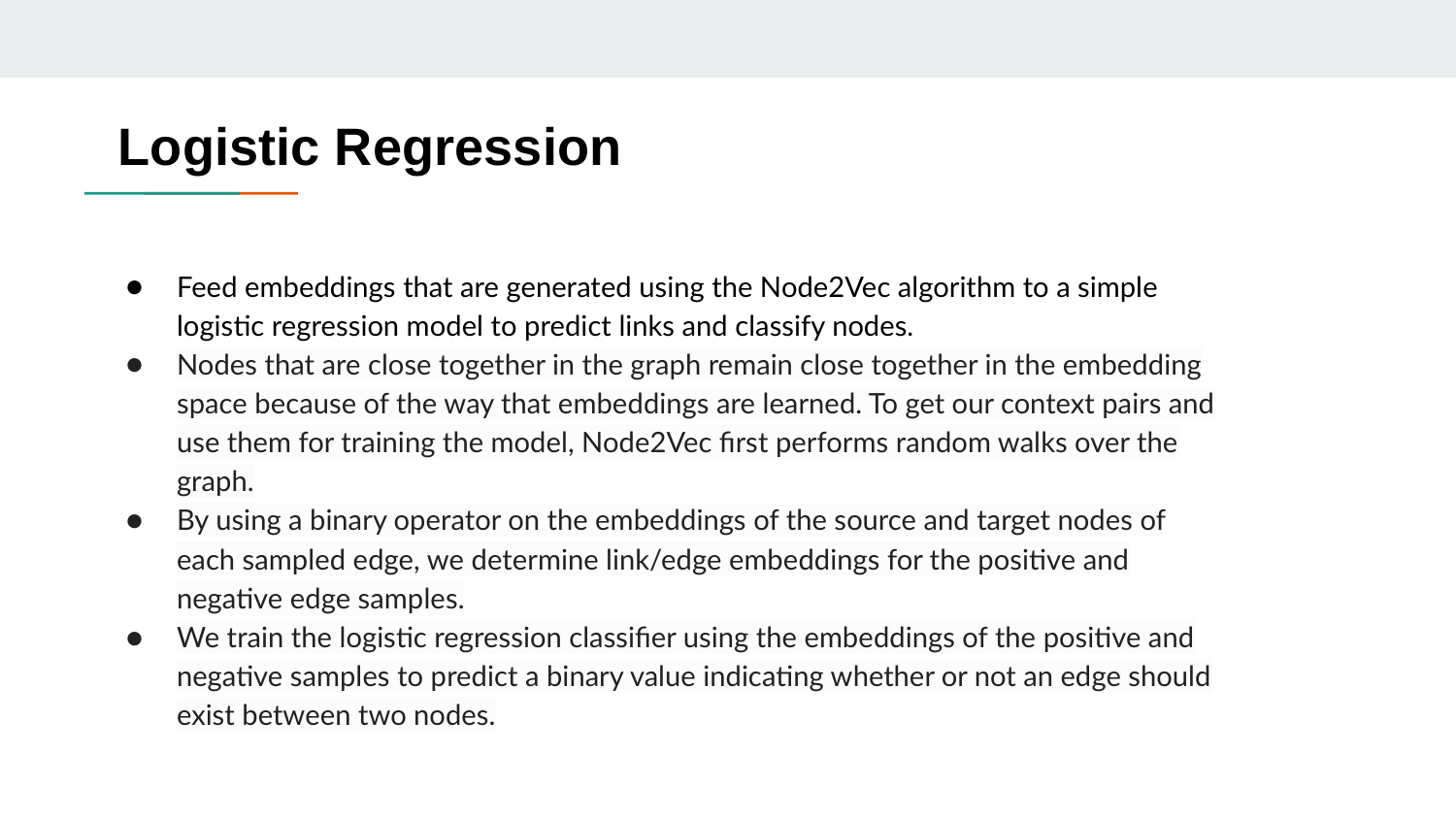

# Logistic Regression
Feed embeddings that are generated using the Node2Vec algorithm to a simple logistic regression model to predict links and classify nodes.
Nodes that are close together in the graph remain close together in the embedding space because of the way that embeddings are learned. To get our context pairs and use them for training the model, Node2Vec first performs random walks over the graph.
By using a binary operator on the embeddings of the source and target nodes of each sampled edge, we determine link/edge embeddings for the positive and negative edge samples.
We train the logistic regression classifier using the embeddings of the positive and negative samples to predict a binary value indicating whether or not an edge should exist between two nodes.